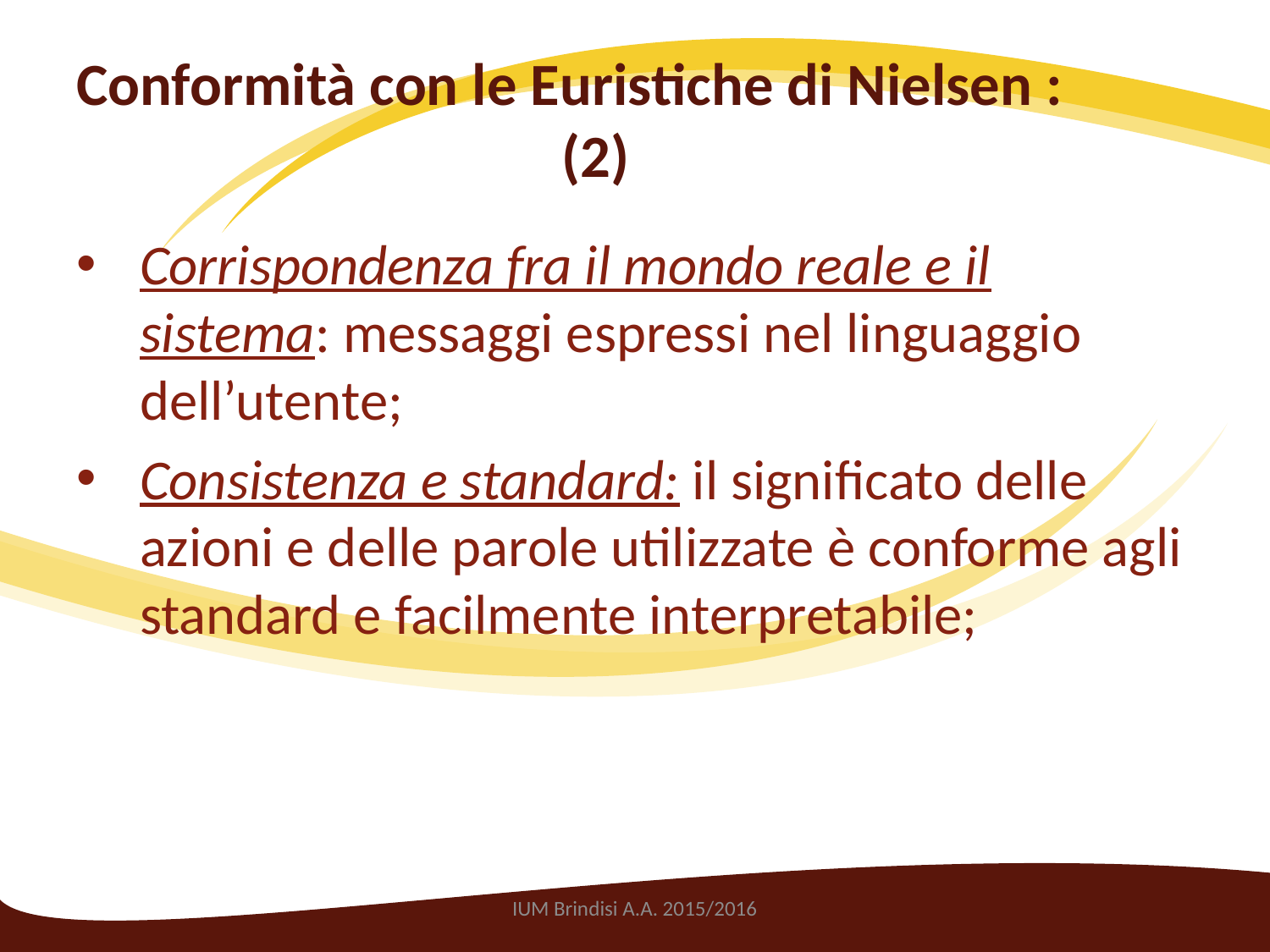

# Conformità con le Euristiche di Nielsen :                                              (2)
Corrispondenza fra il mondo reale e il sistema: messaggi espressi nel linguaggio dell’utente;
Consistenza e standard: il significato delle azioni e delle parole utilizzate è conforme agli standard e facilmente interpretabile;

IUM Brindisi A.A. 2015/2016